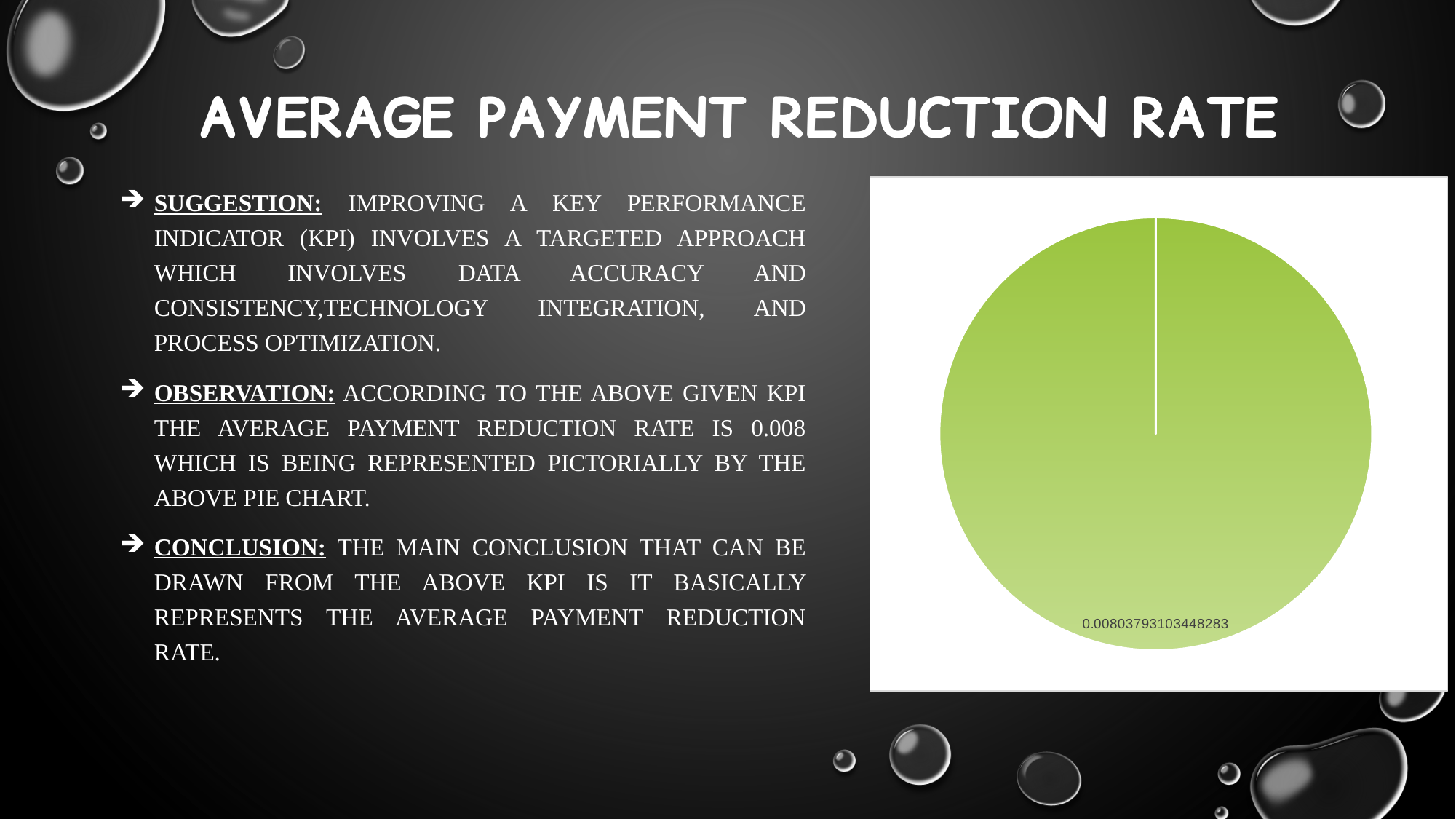

# Average Payment Reduction Rate

Suggestion: Improving a Key Performance Indicator (KPI) involves a targeted approach which involves Data Accuracy and Consistency,Technology Integration, and Process Optimization.
Observation: According to the above given KPI the Average payment reduction rate is 0.008 which is being represented pictorially by the above pie chart.
Conclusion: The main conclusion that can be drawn from the above KPI is it basically represents the Average Payment Reduction Rate.

### Chart

| Category | Total |
|---|---|
| Total | 0.00803793103448283 |